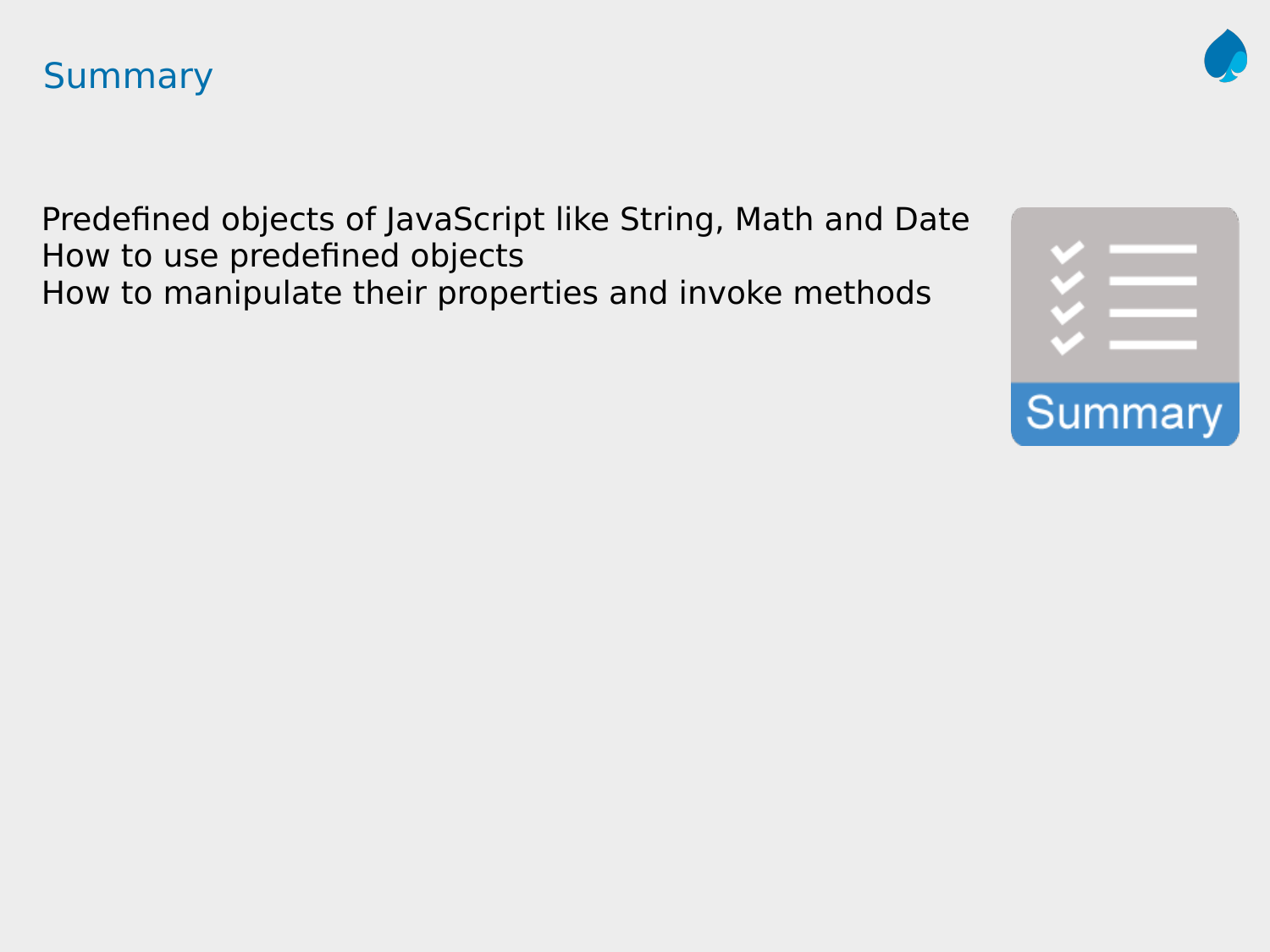

# Summary
Predefined objects of JavaScript like String, Math and Date
How to use predefined objects
How to manipulate their properties and invoke methods